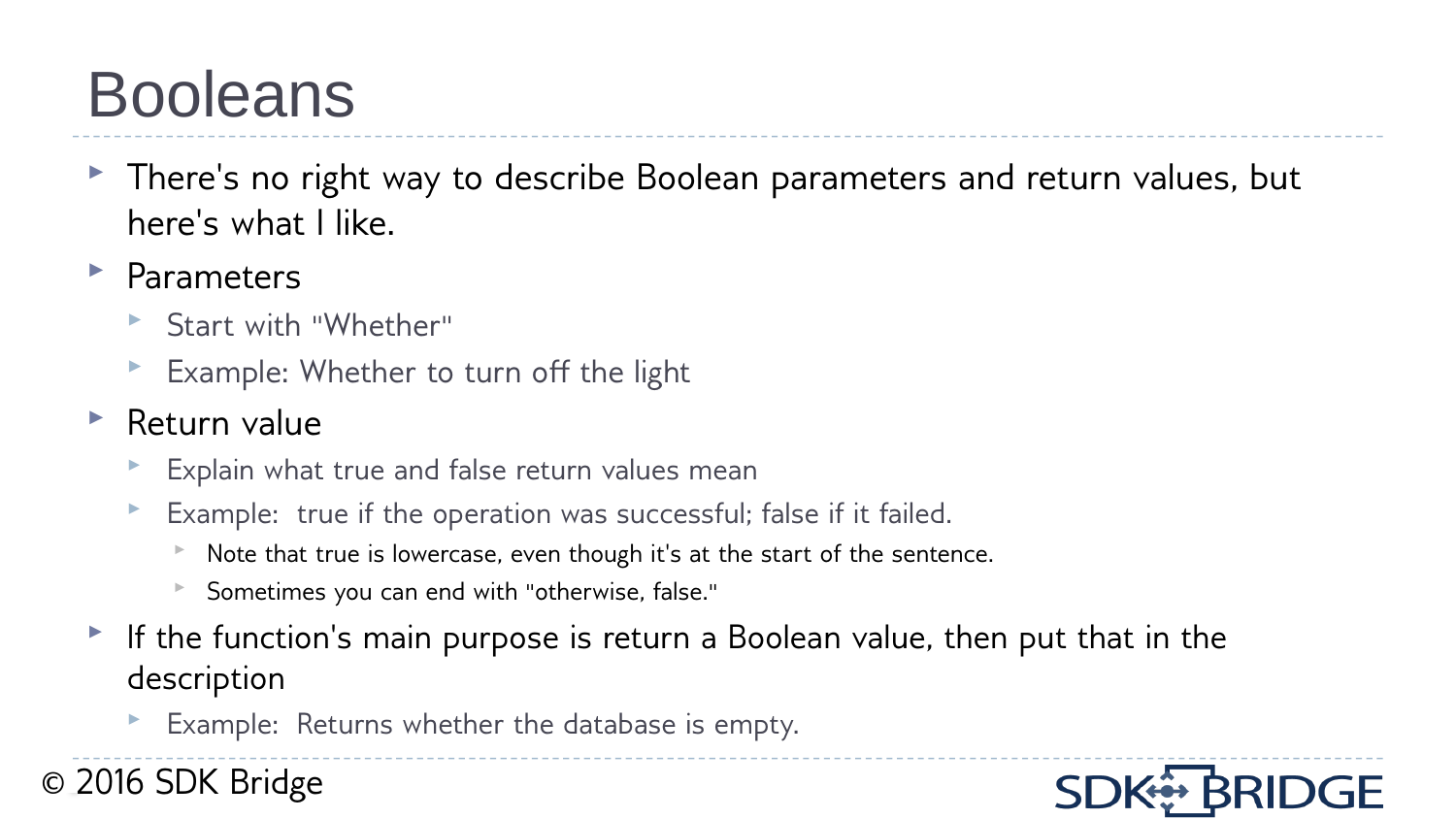

# Booleans
There's no right way to describe Boolean parameters and return values, but here's what I like.
Parameters
Start with "Whether"
Example: Whether to turn off the light
Return value
Explain what true and false return values mean
Example:  true if the operation was successful; false if it failed.
Note that true is lowercase, even though it's at the start of the sentence.
Sometimes you can end with "otherwise, false."
If the function's main purpose is return a Boolean value, then put that in the description
Example:  Returns whether the database is empty.